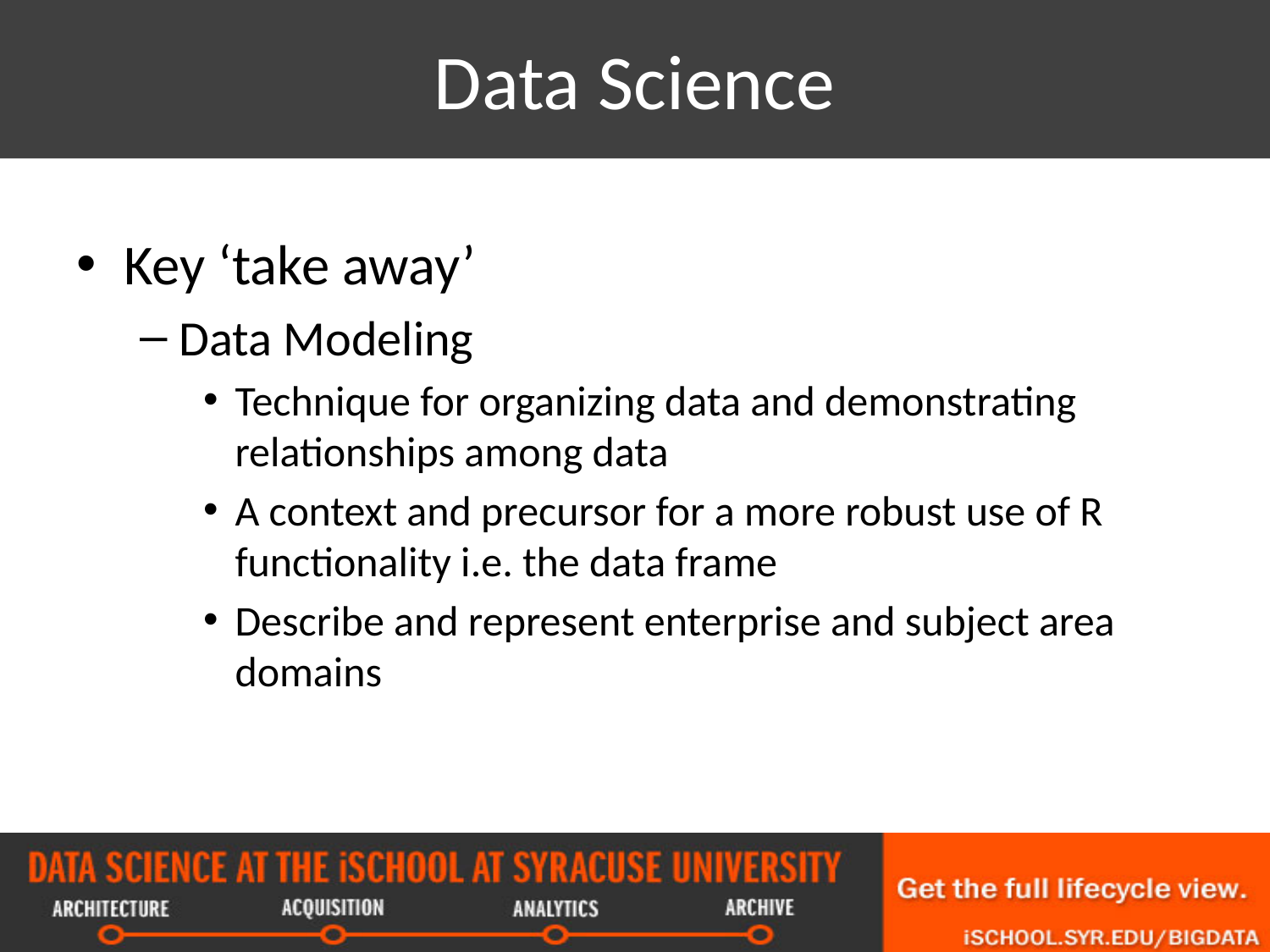

# Data Science
Key ‘take away’
Data Modeling
Technique for organizing data and demonstrating relationships among data
A context and precursor for a more robust use of R functionality i.e. the data frame
Describe and represent enterprise and subject area domains